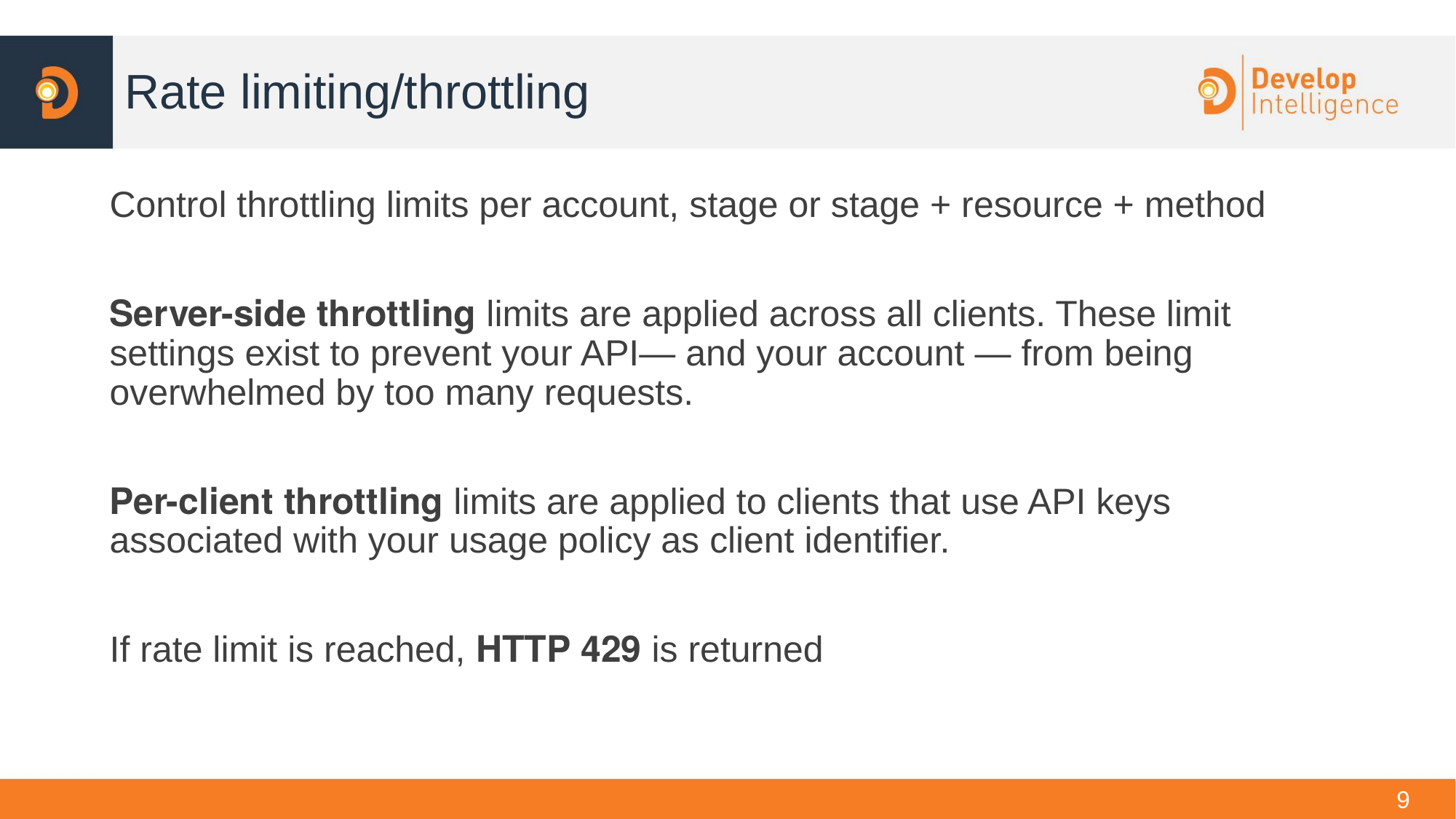

# Rate limiting/throttling
Control throttling limits per account, stage or stage + resource + method

Server-side throttling limits are applied across all clients. These limit settings exist to prevent your API— and your account — from being overwhelmed by too many requests.

Per-client throttling limits are applied to clients that use API keys associated with your usage policy as client identifier.

If rate limit is reached, HTTP 429 is returned
9